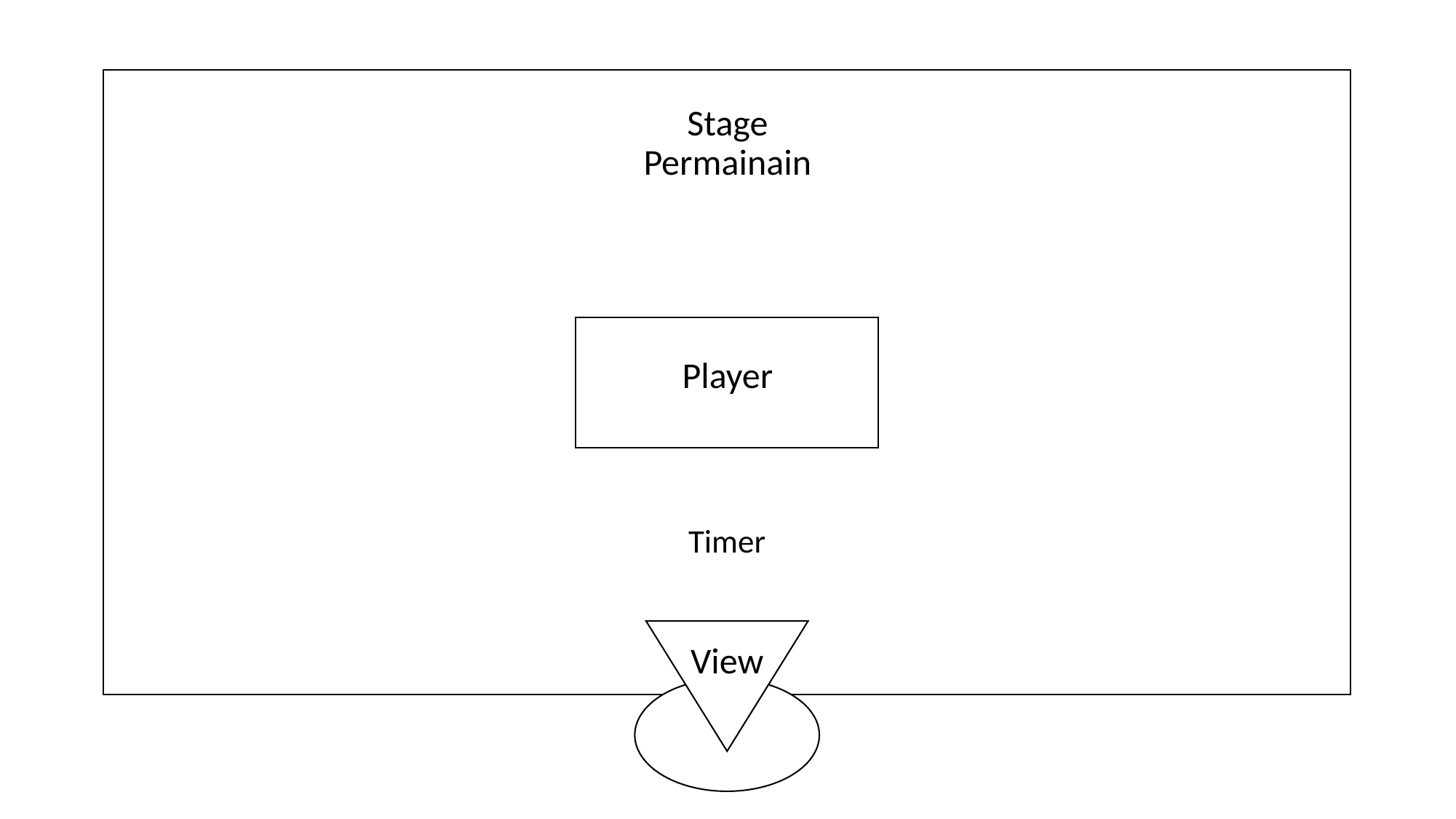

Stage Permainain
Stage Permainain

Player
Timer

View